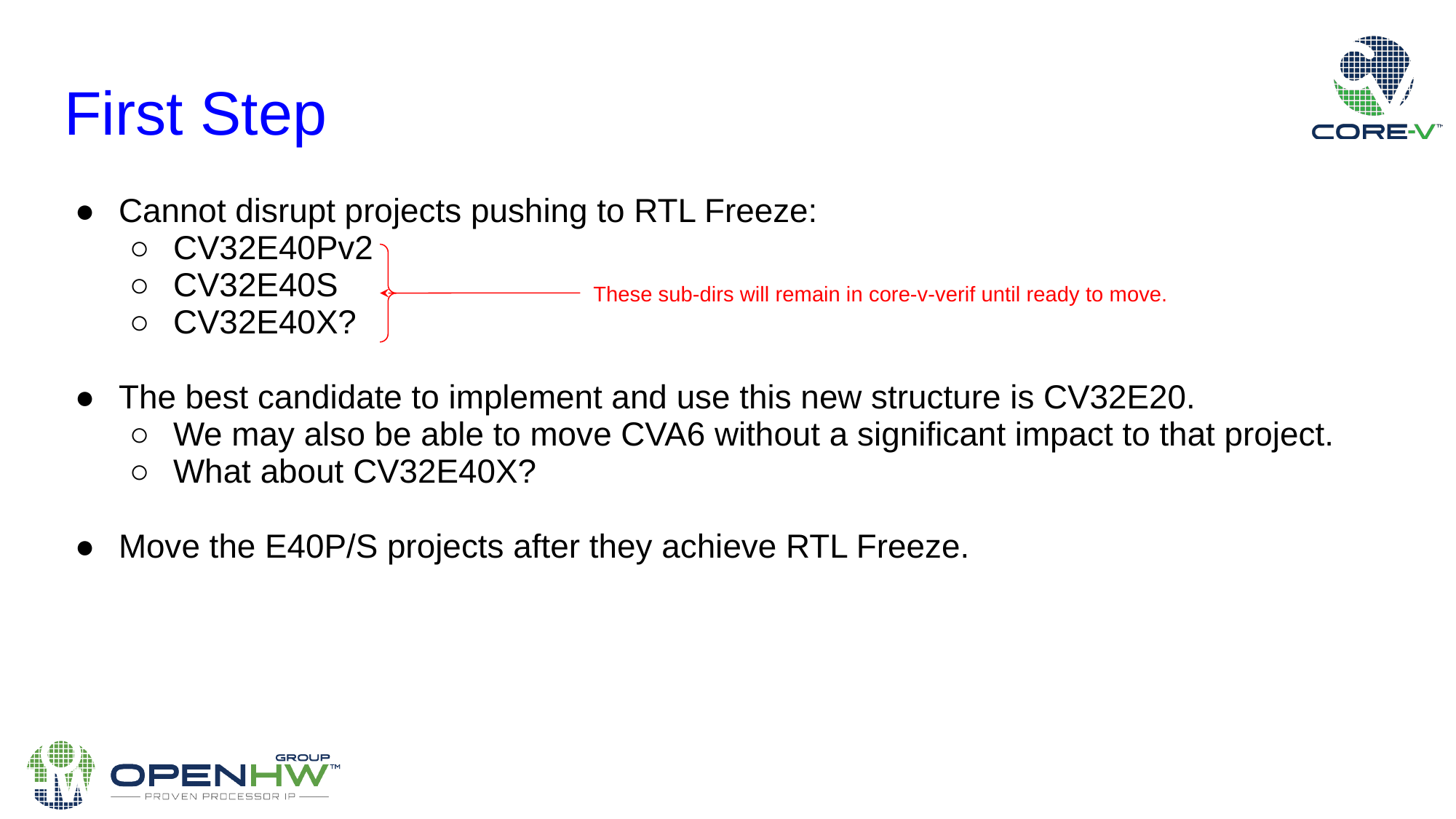

# First Step
Cannot disrupt projects pushing to RTL Freeze:
CV32E40Pv2
CV32E40S
CV32E40X?
The best candidate to implement and use this new structure is CV32E20.
We may also be able to move CVA6 without a significant impact to that project.
What about CV32E40X?
Move the E40P/S projects after they achieve RTL Freeze.

These sub-dirs will remain in core-v-verif until ready to move.